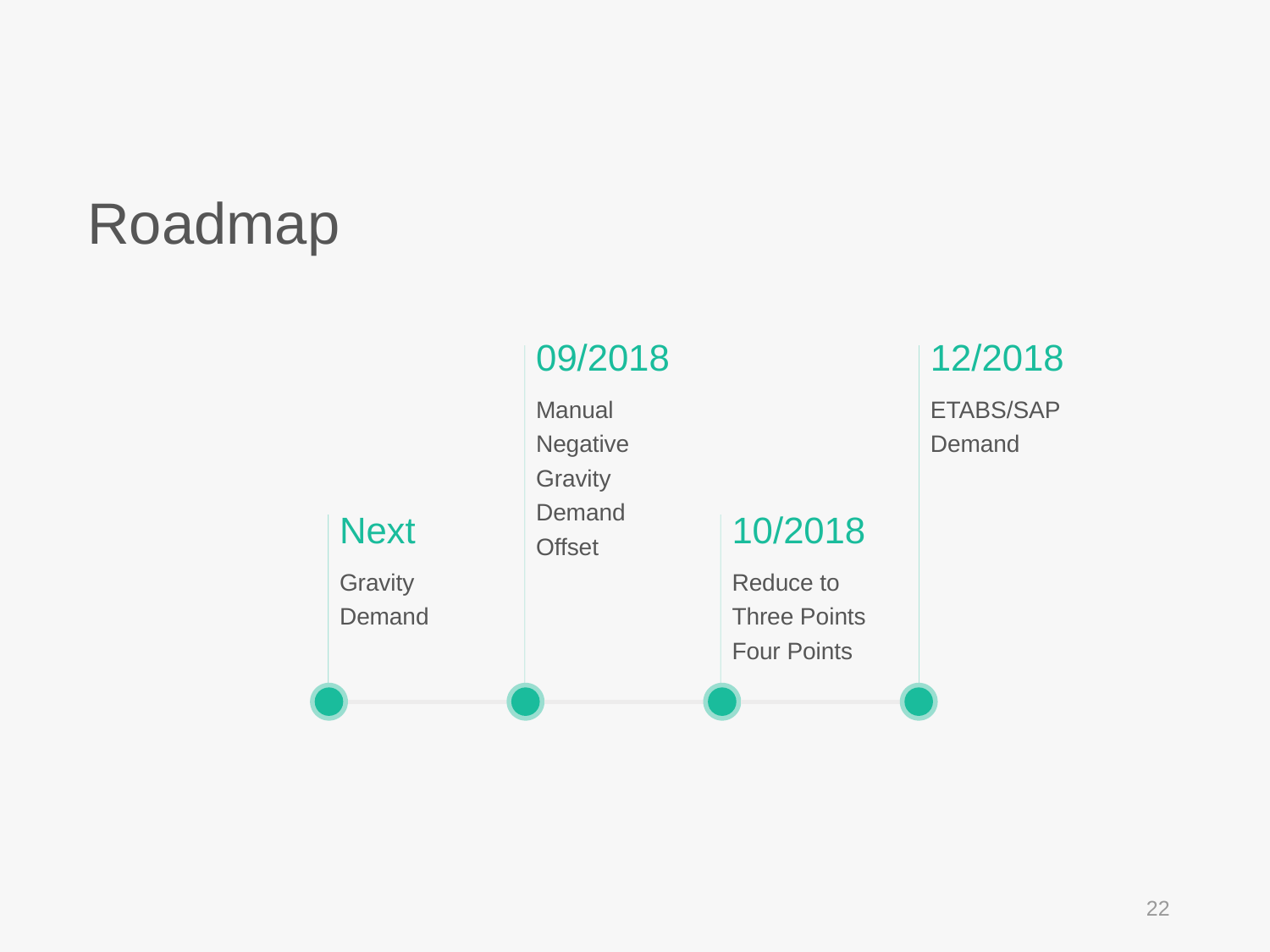

Roadmap
09/2018
12/2018
Manual Negative Gravity Demand Offset
ETABS/SAP Demand
Next
10/2018
Gravity Demand
Reduce to Three Points Four Points

22